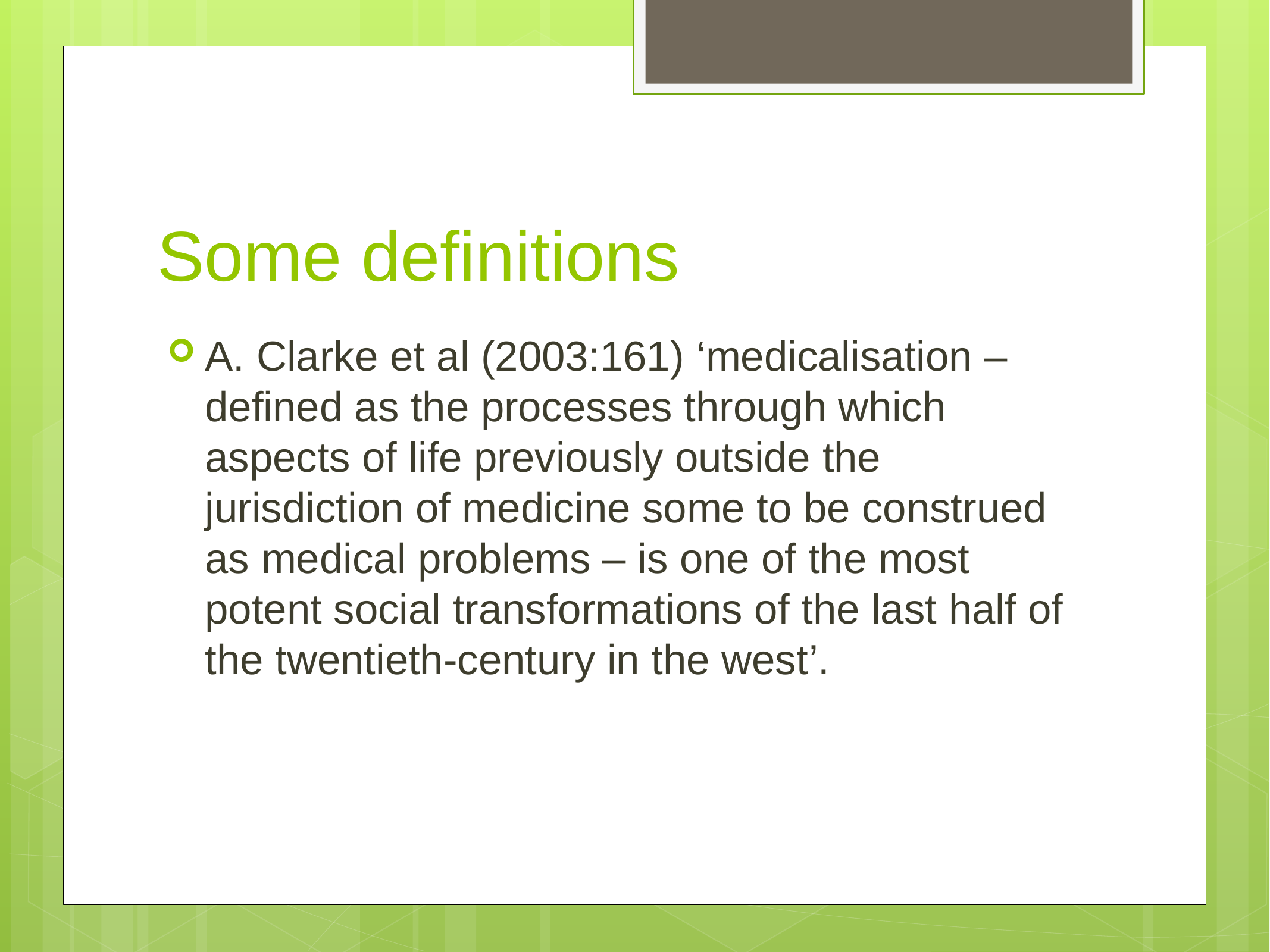

# Some definitions
A. Clarke et al (2003:161) ‘medicalisation – defined as the processes through which aspects of life previously outside the jurisdiction of medicine some to be construed as medical problems – is one of the most potent social transformations of the last half of the twentieth-century in the west’.